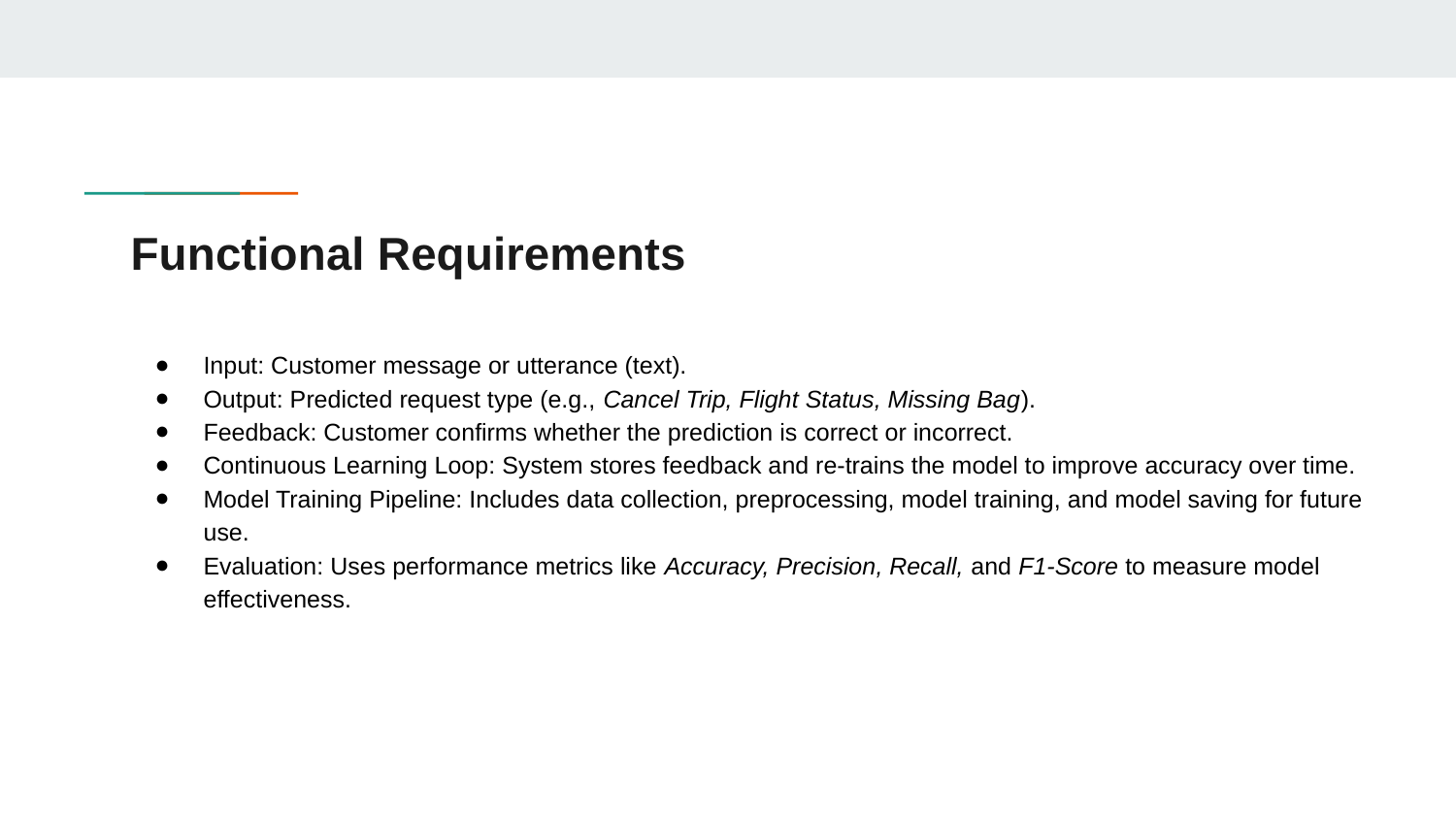

# Functional Requirements
Input: Customer message or utterance (text).
Output: Predicted request type (e.g., Cancel Trip, Flight Status, Missing Bag).
Feedback: Customer confirms whether the prediction is correct or incorrect.
Continuous Learning Loop: System stores feedback and re-trains the model to improve accuracy over time.
Model Training Pipeline: Includes data collection, preprocessing, model training, and model saving for future use.
Evaluation: Uses performance metrics like Accuracy, Precision, Recall, and F1-Score to measure model effectiveness.